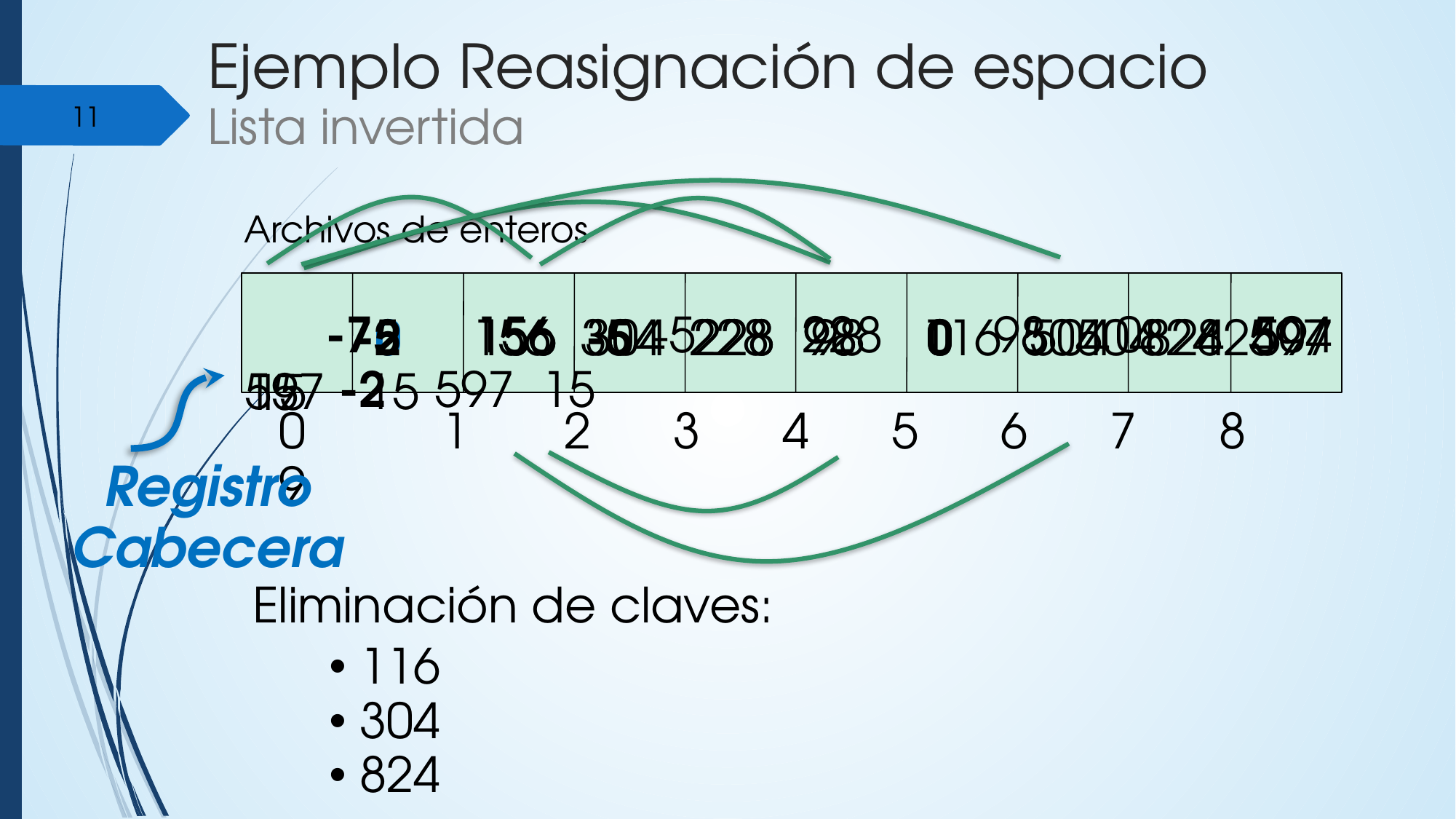

Ejemplo Reasignación de espacio
Lista invertida
11

Archivos de enteros

	-7	   156	-5	   228	 98	  0	    504	 -2	597  15
	-5	 156	 304	 228	 98	  0	     504   824	  597   15
	-2	 156	 -5	 228	 98	  0  	 504	  824	  597  15
	 0	156	304	228	 98	 116	 504	 824	 597   15
0	    1	     2	     3	     4	     5	     6	     7	     8	   9

Registro
Cabecera

Eliminación de claves:
 116
 304
 824